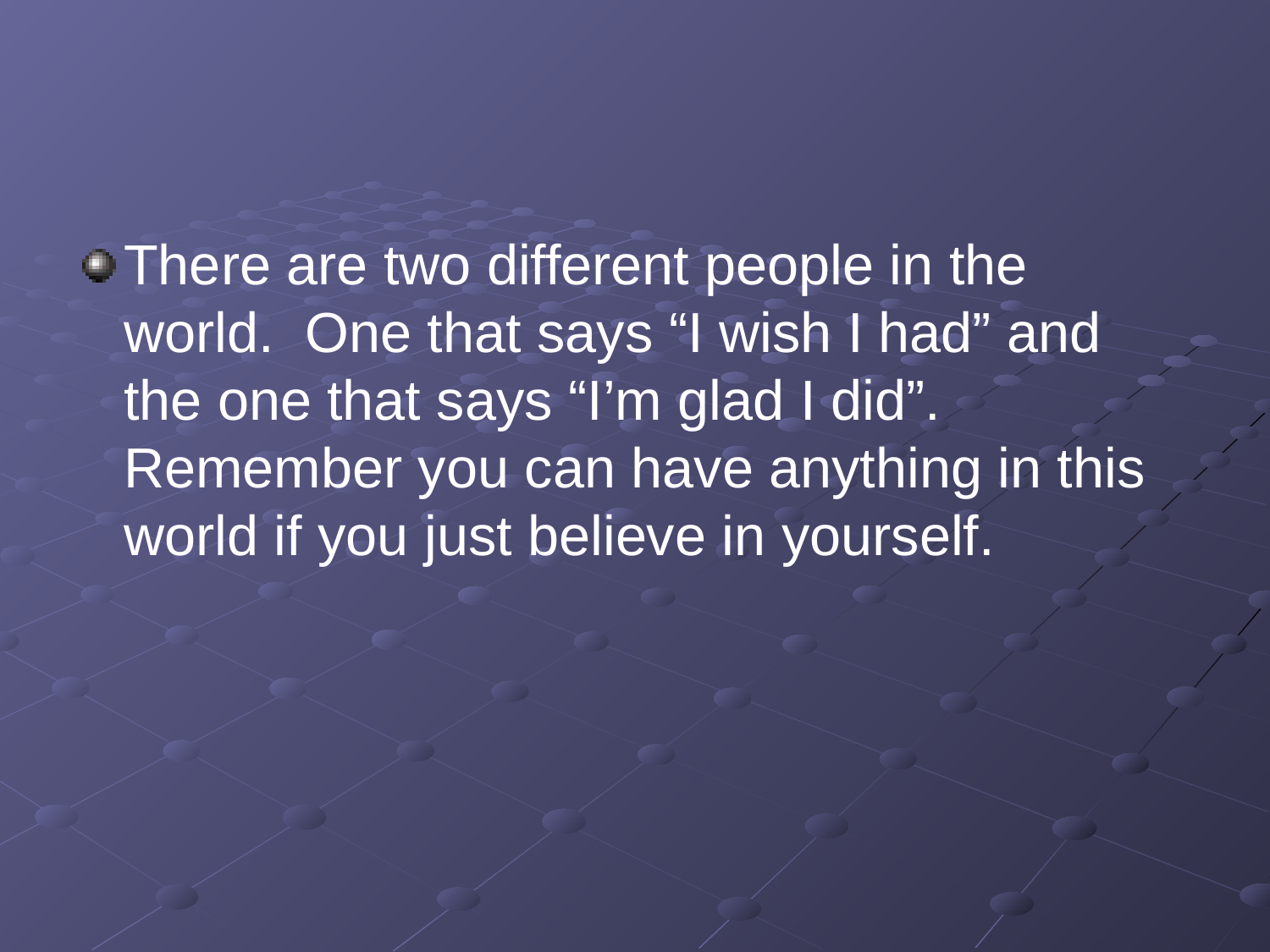

There are two different people in the world.  One that says “I wish I had” and the one that says “I’m glad I did”.  Remember you can have anything in this world if you just believe in yourself.